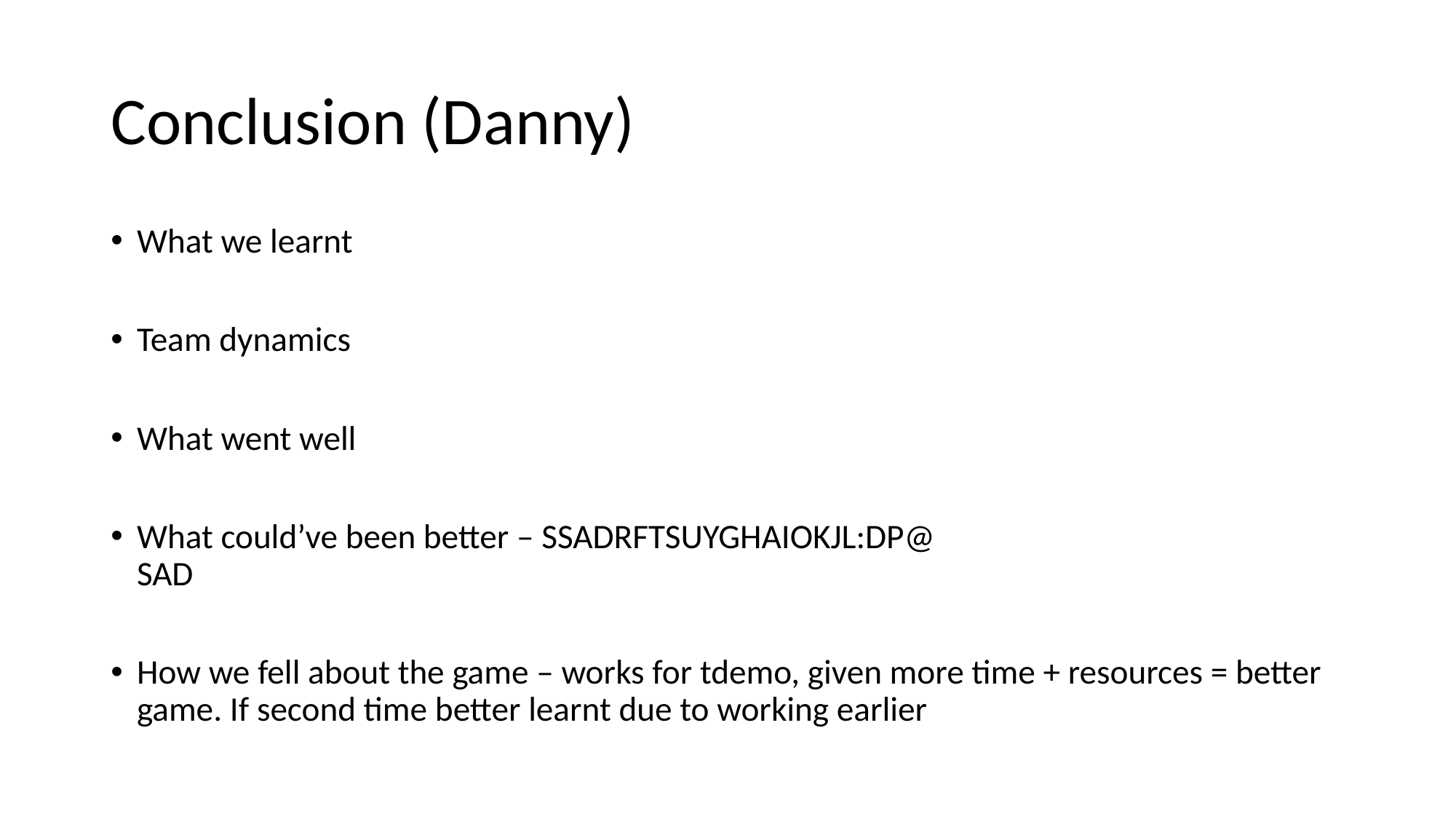

# Conclusion (Danny)
What we learnt

Team dynamics

What went well

What could’ve been better – SSADRFTSUYGHAIOKJL:DP@
SAD

How we fell about the game – works for tdemo, given more time + resources = better game. If second time better learnt due to working earlier